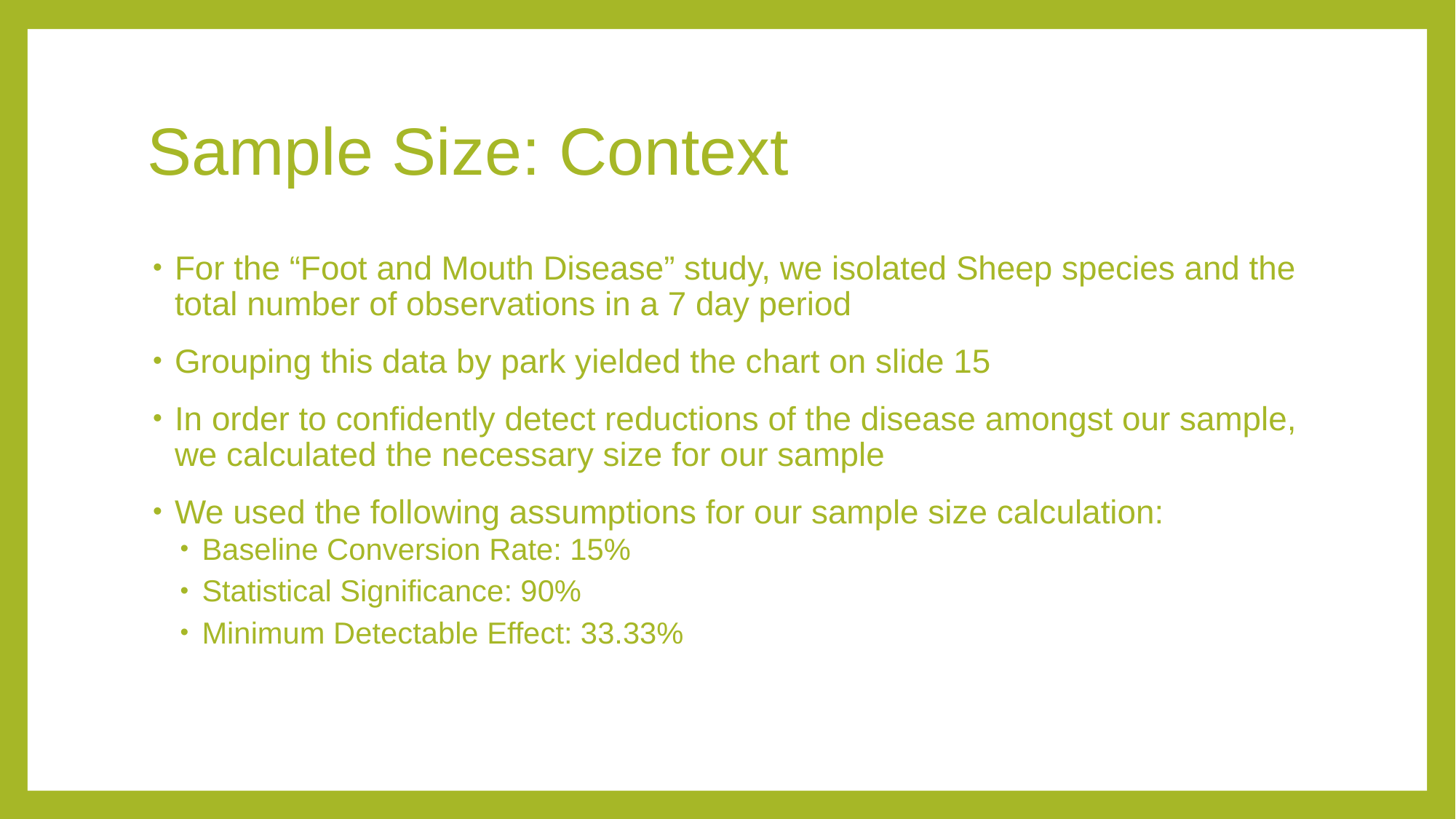

# Sample Size: Context
For the “Foot and Mouth Disease” study, we isolated Sheep species and the total number of observations in a 7 day period
Grouping this data by park yielded the chart on slide 15
In order to confidently detect reductions of the disease amongst our sample, we calculated the necessary size for our sample
We used the following assumptions for our sample size calculation:
Baseline Conversion Rate: 15%
Statistical Significance: 90%
Minimum Detectable Effect: 33.33%